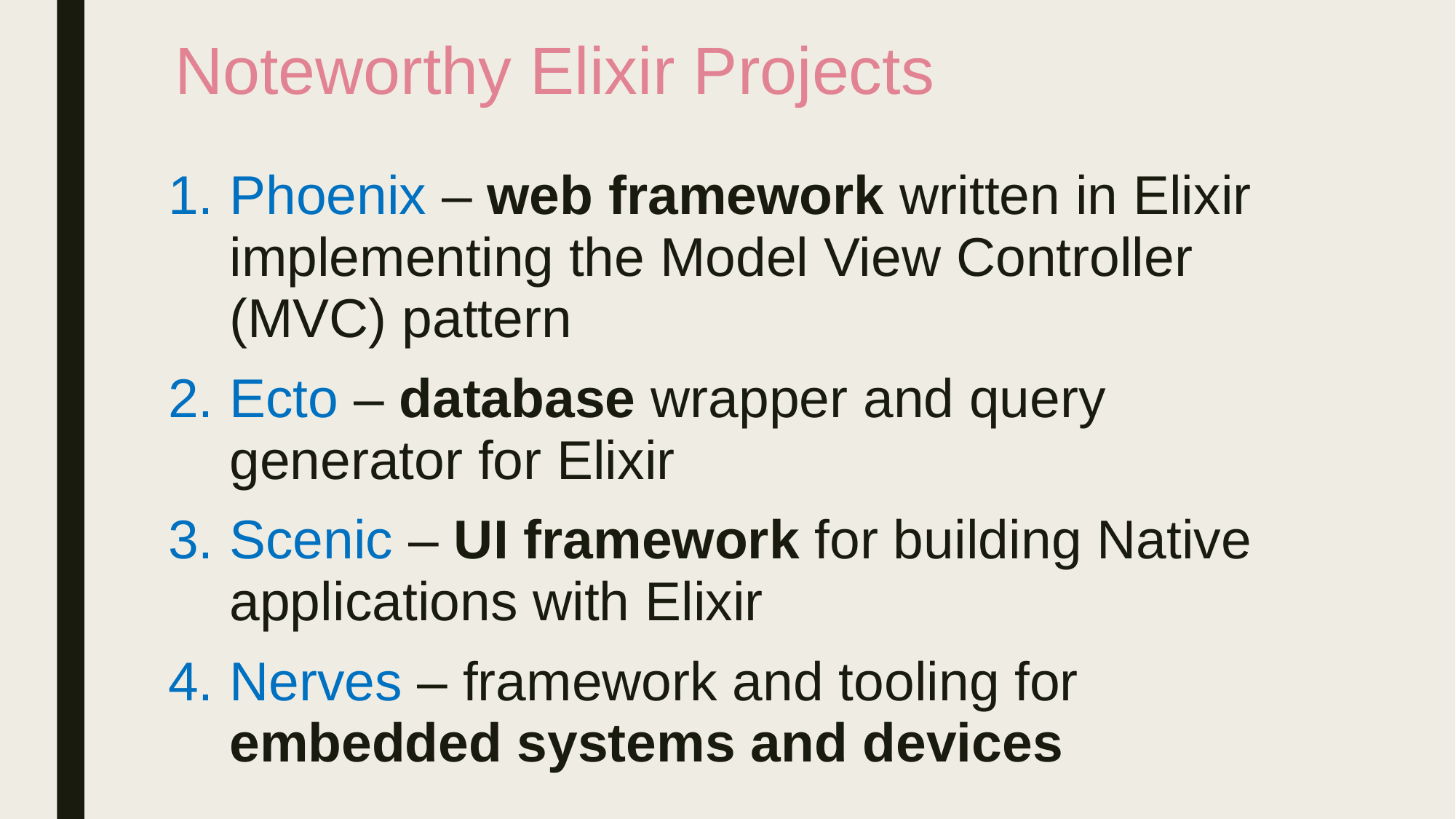

# Noteworthy Elixir Projects
Phoenix – web framework written in Elixir implementing the Model View Controller (MVC) pattern
Ecto – database wrapper and query generator for Elixir
Scenic – UI framework for building Native applications with Elixir
Nerves – framework and tooling for embedded systems and devices